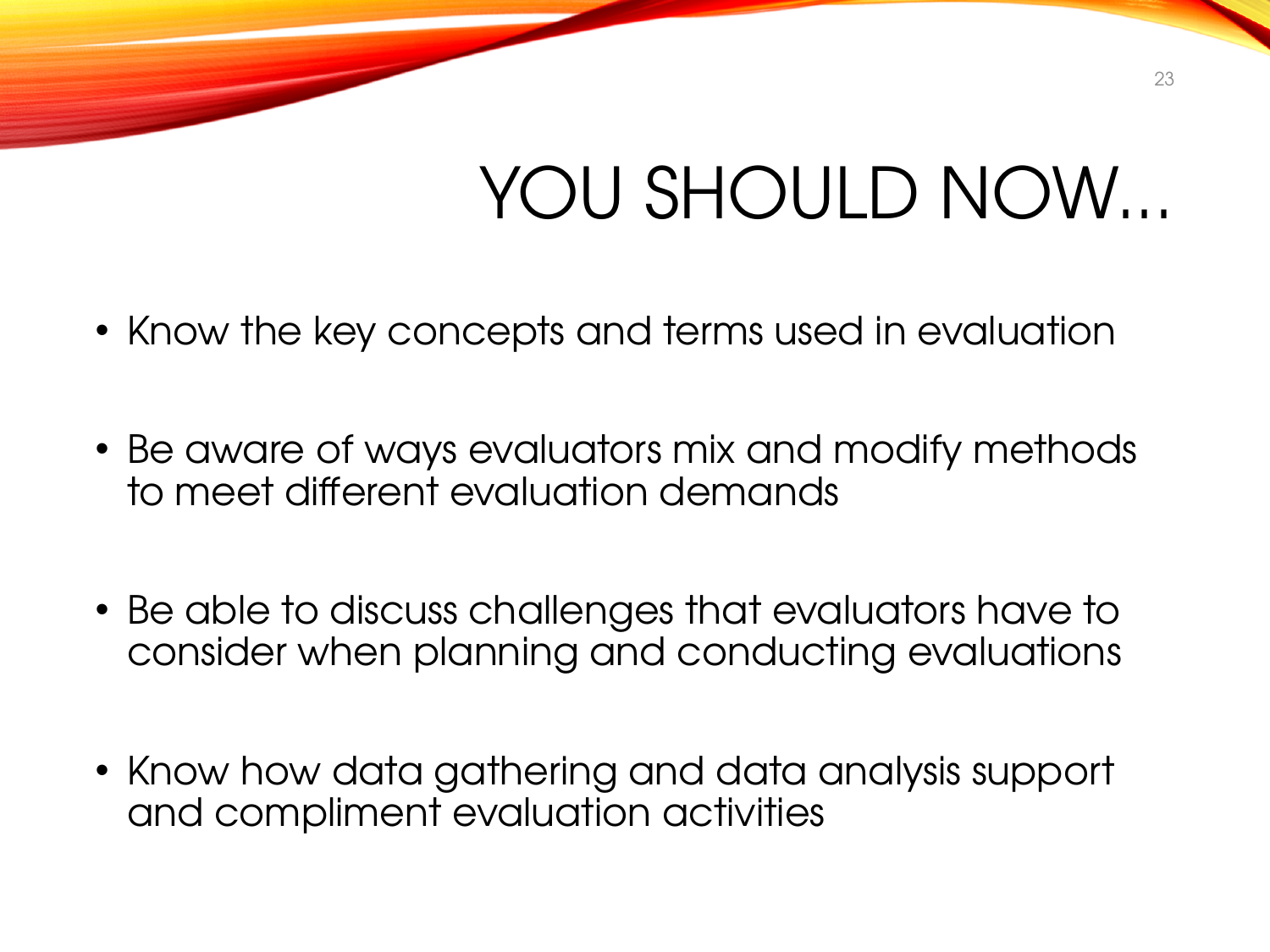

23
# You should now...
Know the key concepts and terms used in evaluation

Be aware of ways evaluators mix and modify methods to meet different evaluation demands

Be able to discuss challenges that evaluators have to consider when planning and conducting evaluations

Know how data gathering and data analysis support and compliment evaluation activities